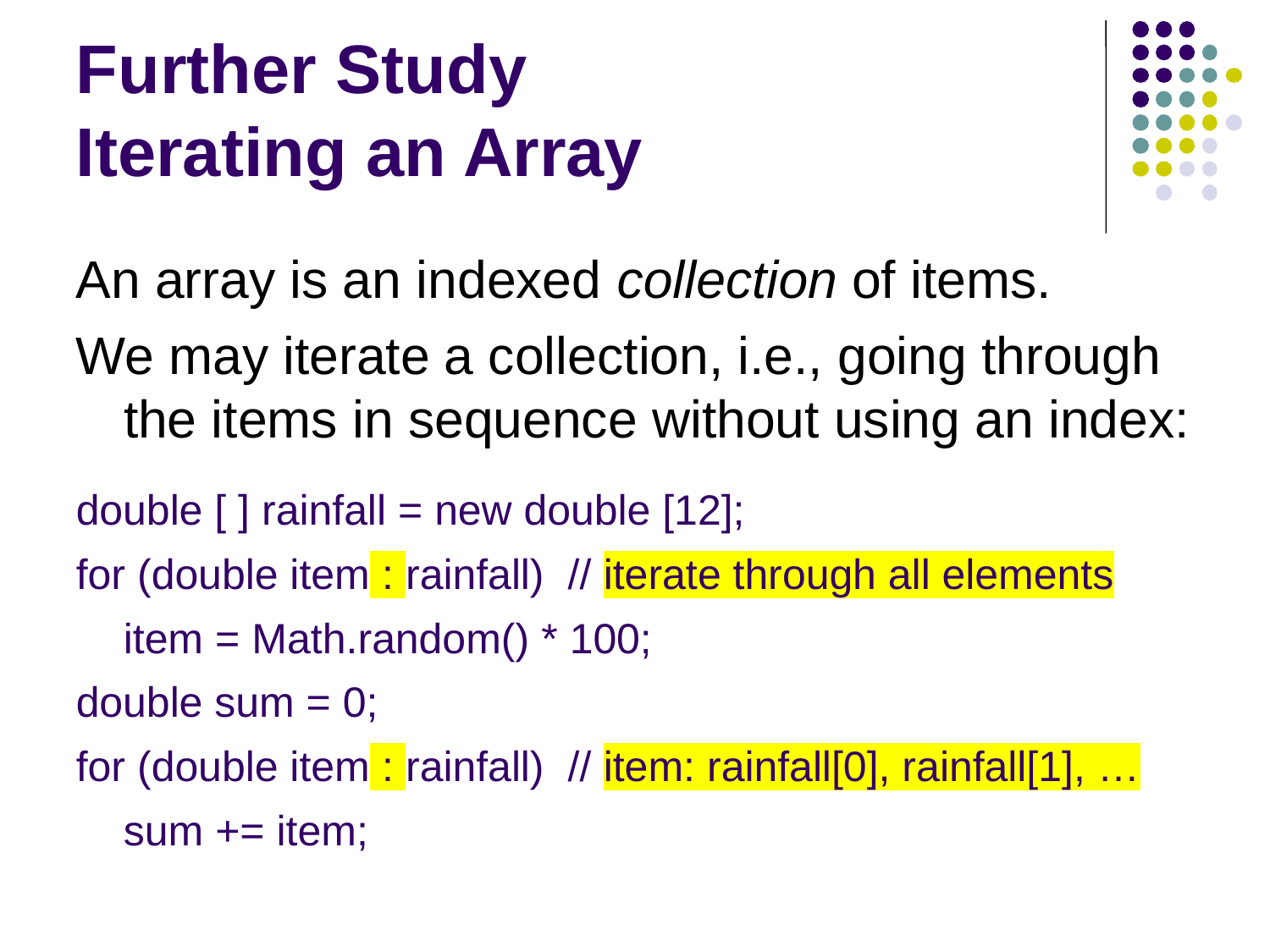

# Further Study Iterating an Array
An array is an indexed collection of items.
We may iterate a collection, i.e., going through the items in sequence without using an index:
double [ ] rainfall = new double [12];
for (double item : rainfall)  // iterate through all elements
    item = Math.random() * 100;
double sum = 0;
for (double item : rainfall)  // item: rainfall[0], rainfall[1], …
    sum += item;